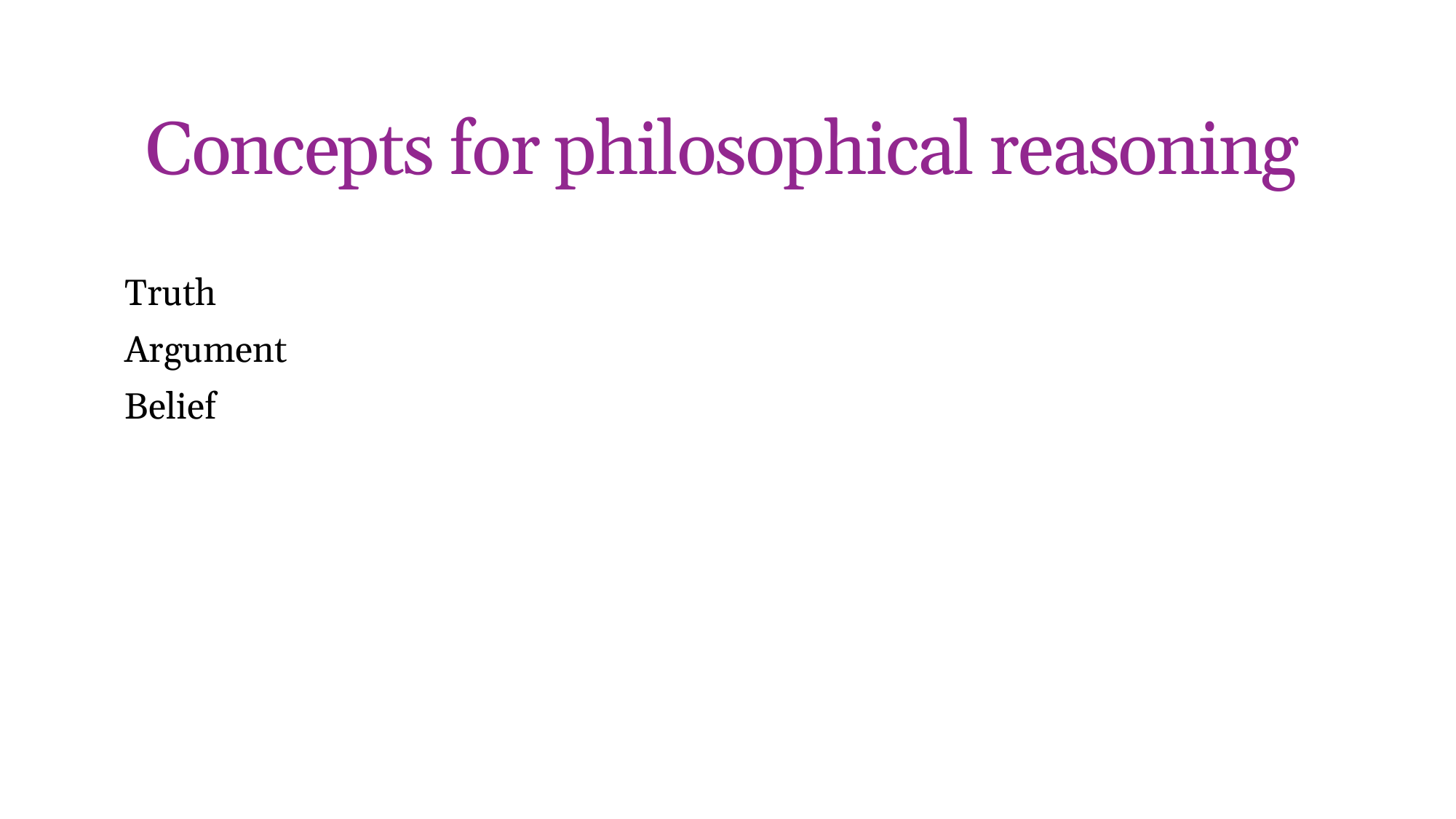

# Concepts for philosophical reasoning
Truth
Argument
Belief